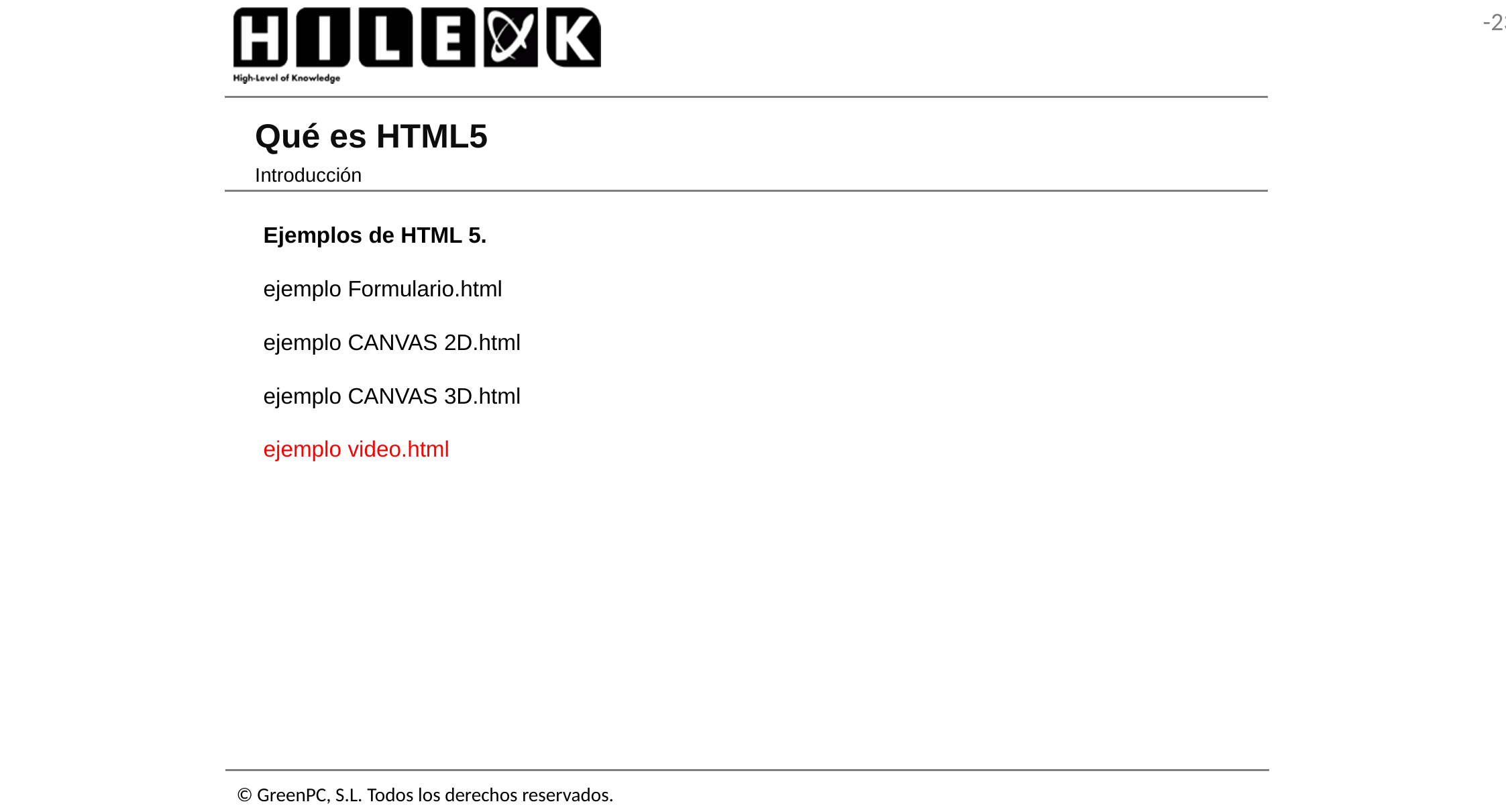

# Qué es HTML5
Introducción
Ejemplos de HTML 5.

ejemplo Formulario.html

ejemplo CANVAS 2D.html

ejemplo CANVAS 3D.html

ejemplo video.html